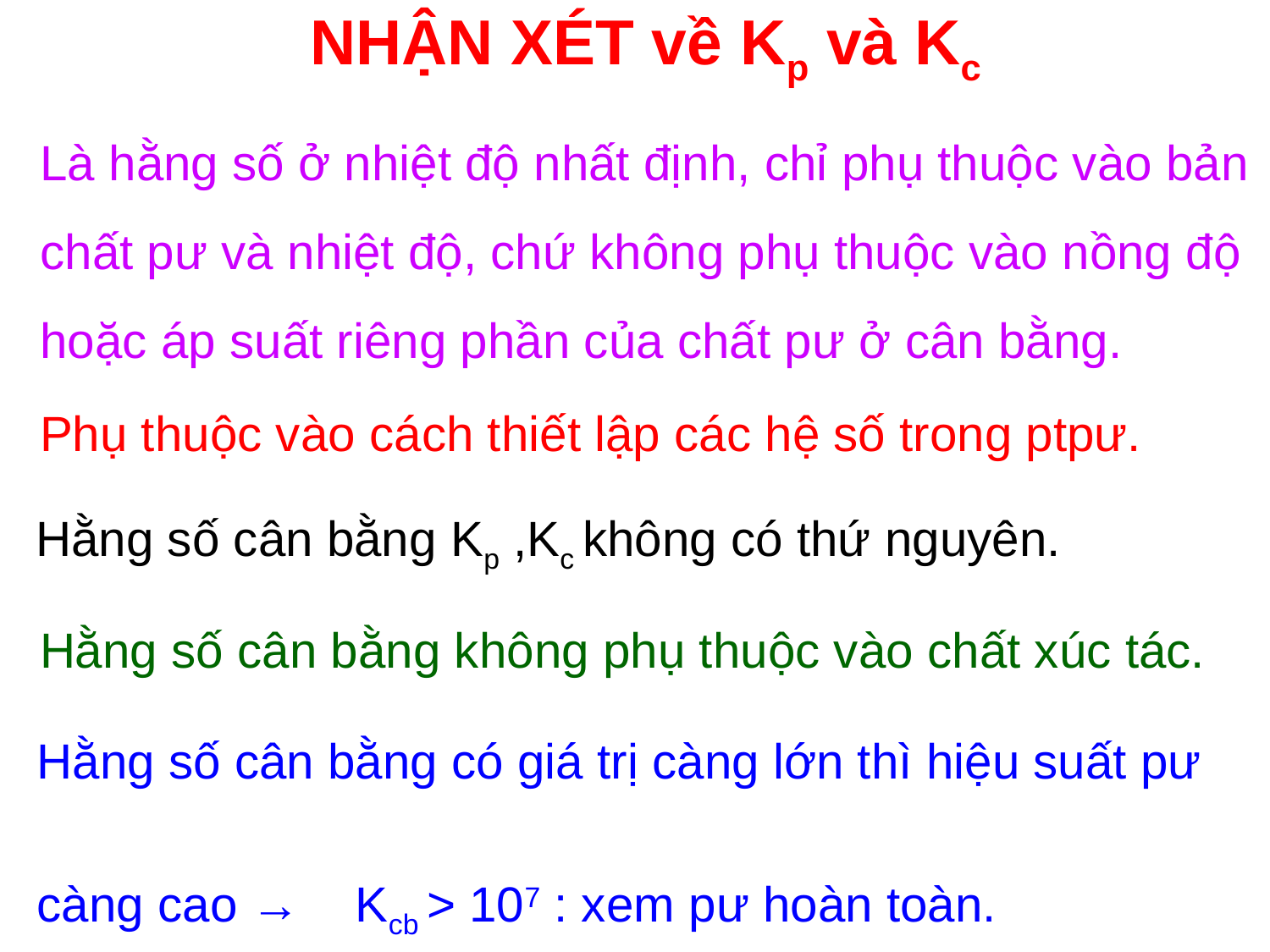

# NHẬN XÉT về Kp và Kc
Là hằng số ở nhiệt độ nhất định, chỉ phụ thuộc vào bản chất pư và nhiệt độ, chứ không phụ thuộc vào nồng độ hoặc áp suất riêng phần của chất pư ở cân bằng.
  Phụ thuộc vào cách thiết lập các hệ số trong ptpư.
    Hằng số cân bằng Kp ,Kc không có thứ nguyên.
  Hằng số cân bằng không phụ thuộc vào chất xúc tác.
 Hằng số cân bằng có giá trị càng lớn thì hiệu suất pư
 càng cao →    Kcb > 107 : xem pư hoàn toàn.